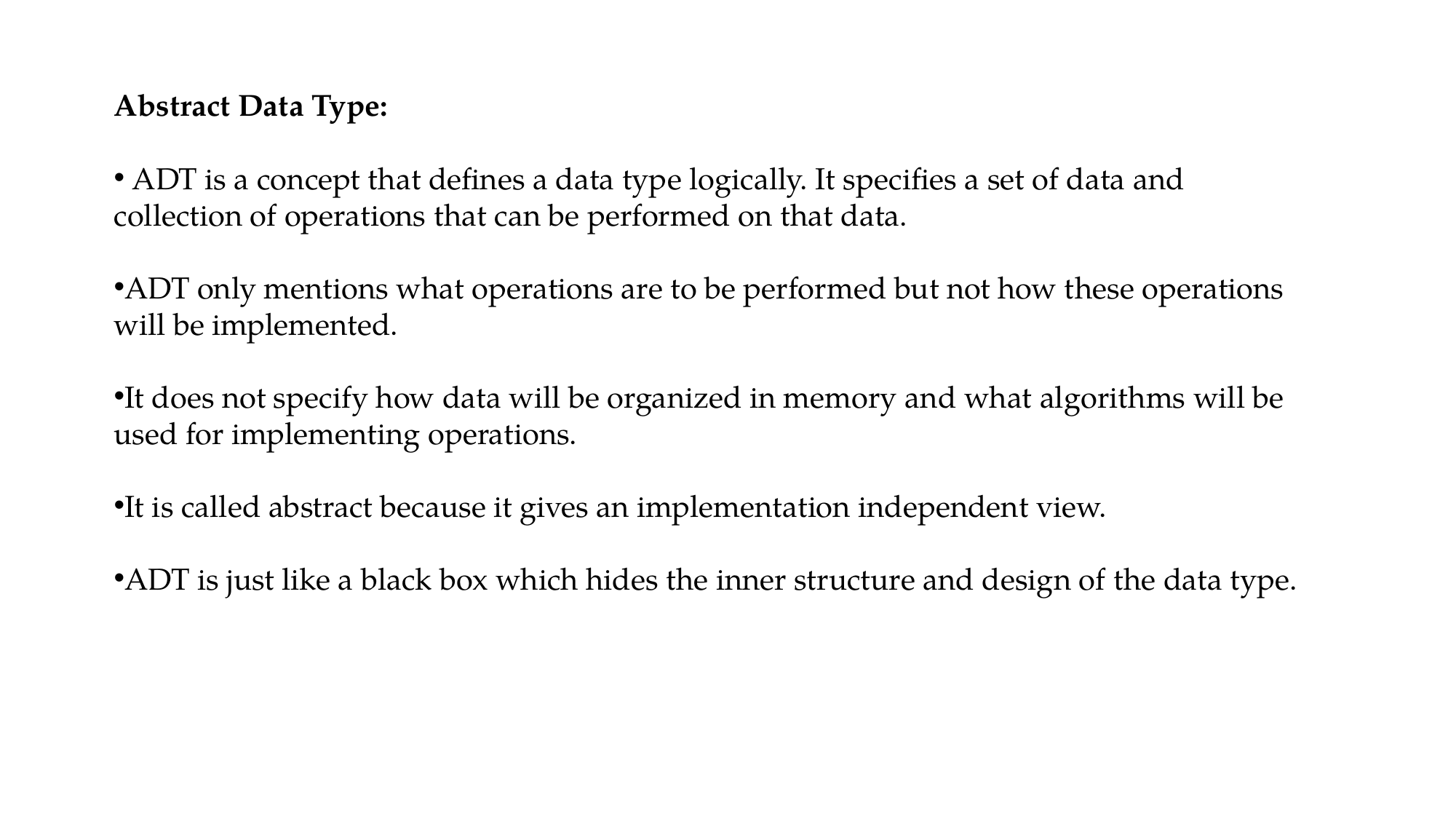

Abstract Data Type:

 ADT is a concept that defines a data type logically. It specifies a set of data and collection of operations that can be performed on that data.

ADT only mentions what operations are to be performed but not how these operations will be implemented.

It does not specify how data will be organized in memory and what algorithms will be used for implementing operations.

It is called abstract because it gives an implementation independent view.

ADT is just like a black box which hides the inner structure and design of the data type.